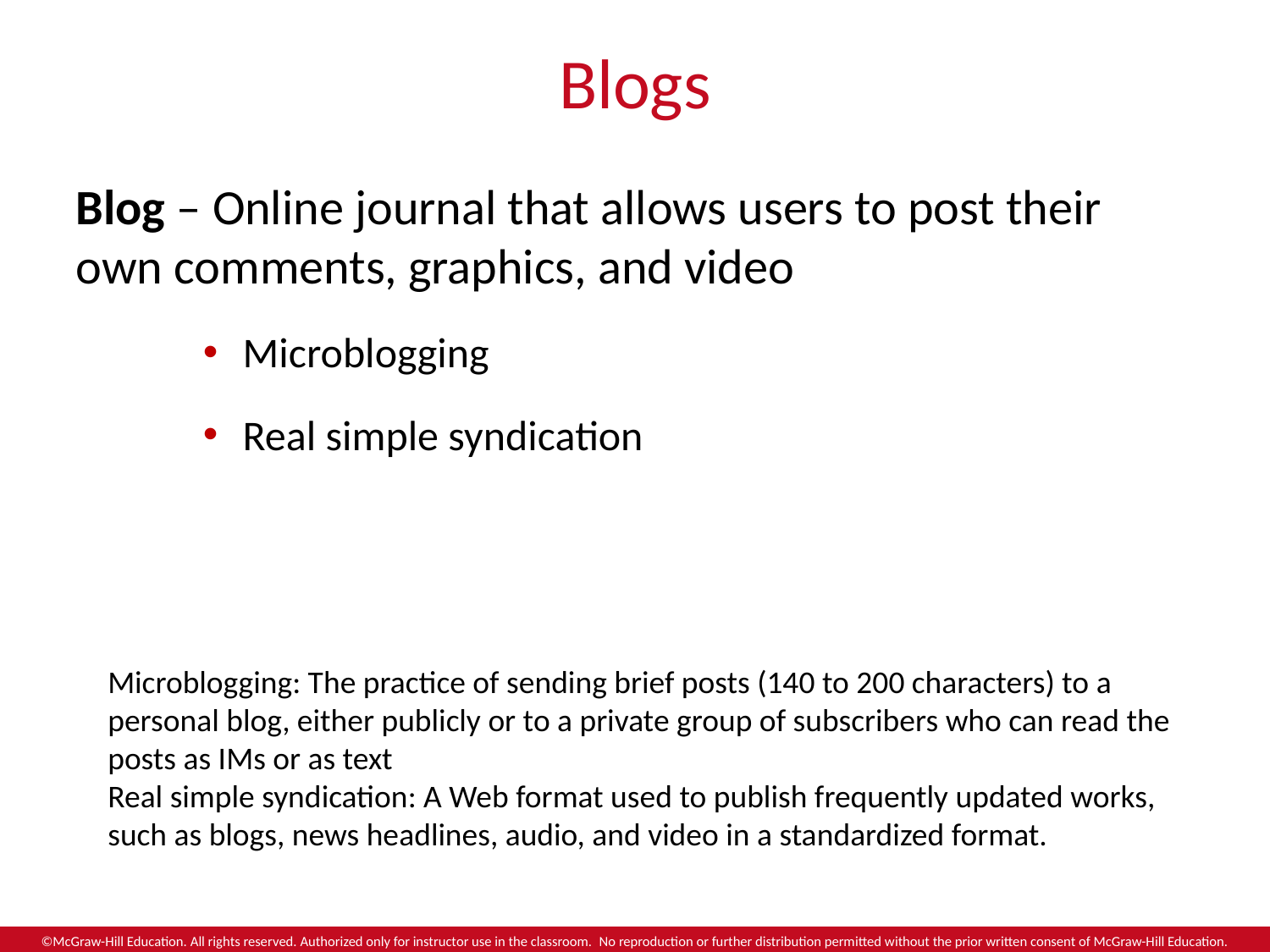

# Blogs
Blog – Online journal that allows users to post their own comments, graphics, and video
Microblogging
Real simple syndication
Microblogging: The practice of sending brief posts (140 to 200 characters) to a personal blog, either publicly or to a private group of subscribers who can read the posts as IMs or as text
Real simple syndication: A Web format used to publish frequently updated works, such as blogs, news headlines, audio, and video in a standardized format.